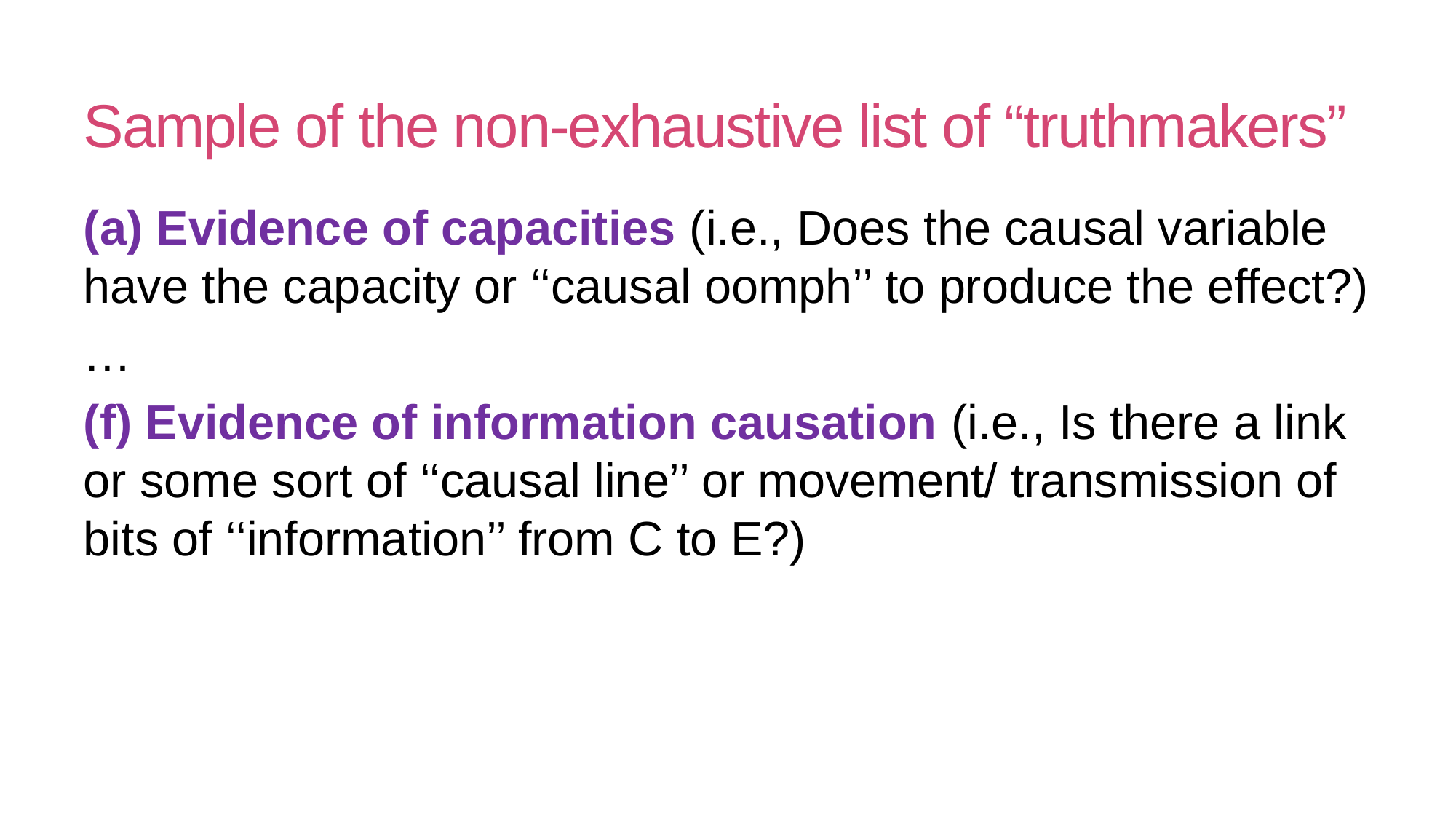

# Sample of the non-exhaustive list of “truthmakers”
(a) Evidence of capacities (i.e., Does the causal variable have the capacity or ‘‘causal oomph’’ to produce the effect?)
…
(f) Evidence of information causation (i.e., Is there a link or some sort of ‘‘causal line’’ or movement/ transmission of bits of ‘‘information’’ from C to E?)